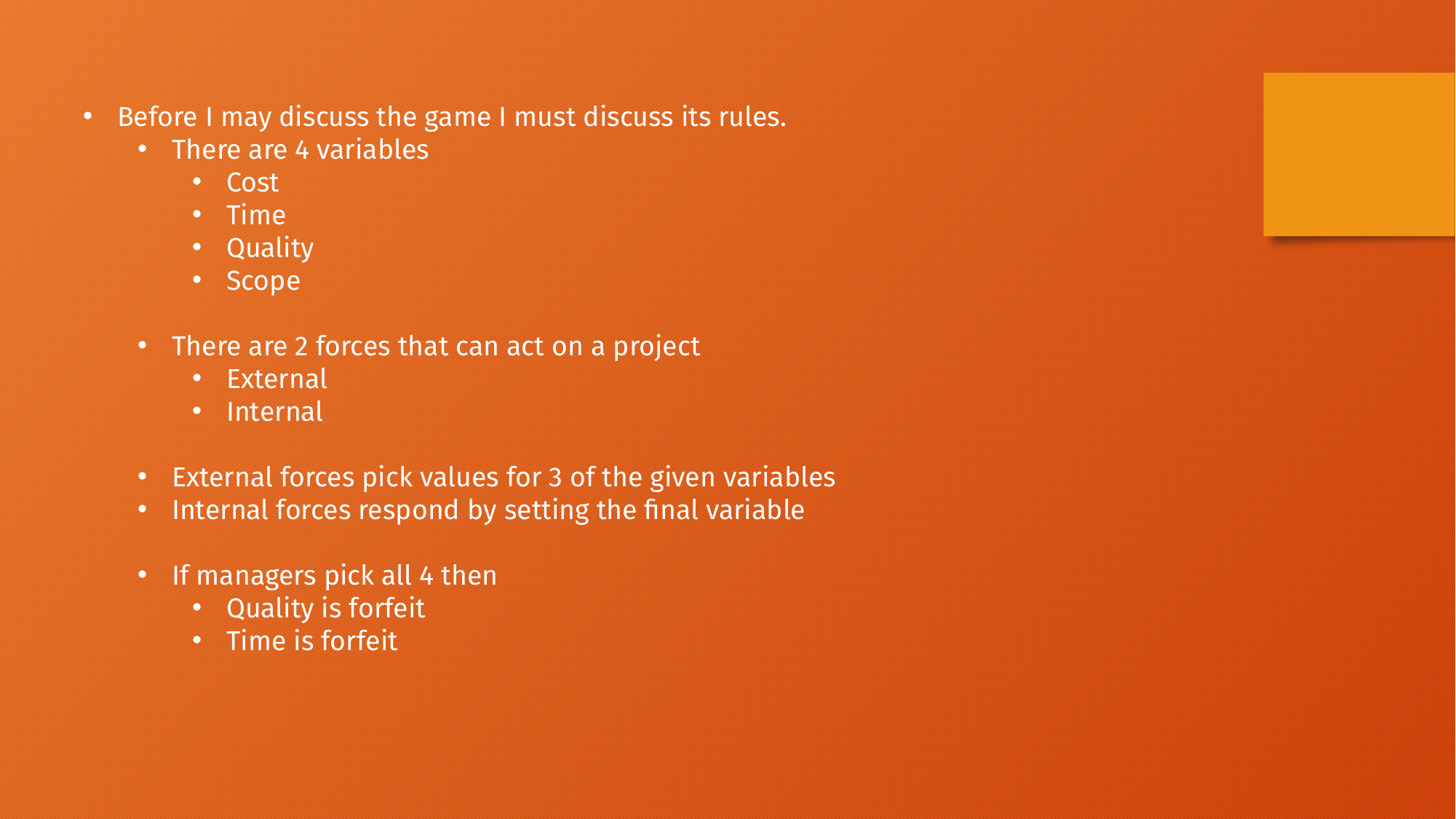

Before I may discuss the game I must discuss its rules.
There are 4 variables
Cost
Time
Quality
Scope

There are 2 forces that can act on a project
External
Internal

External forces pick values for 3 of the given variables
Internal forces respond by setting the final variable

If managers pick all 4 then
Quality is forfeit
Time is forfeit